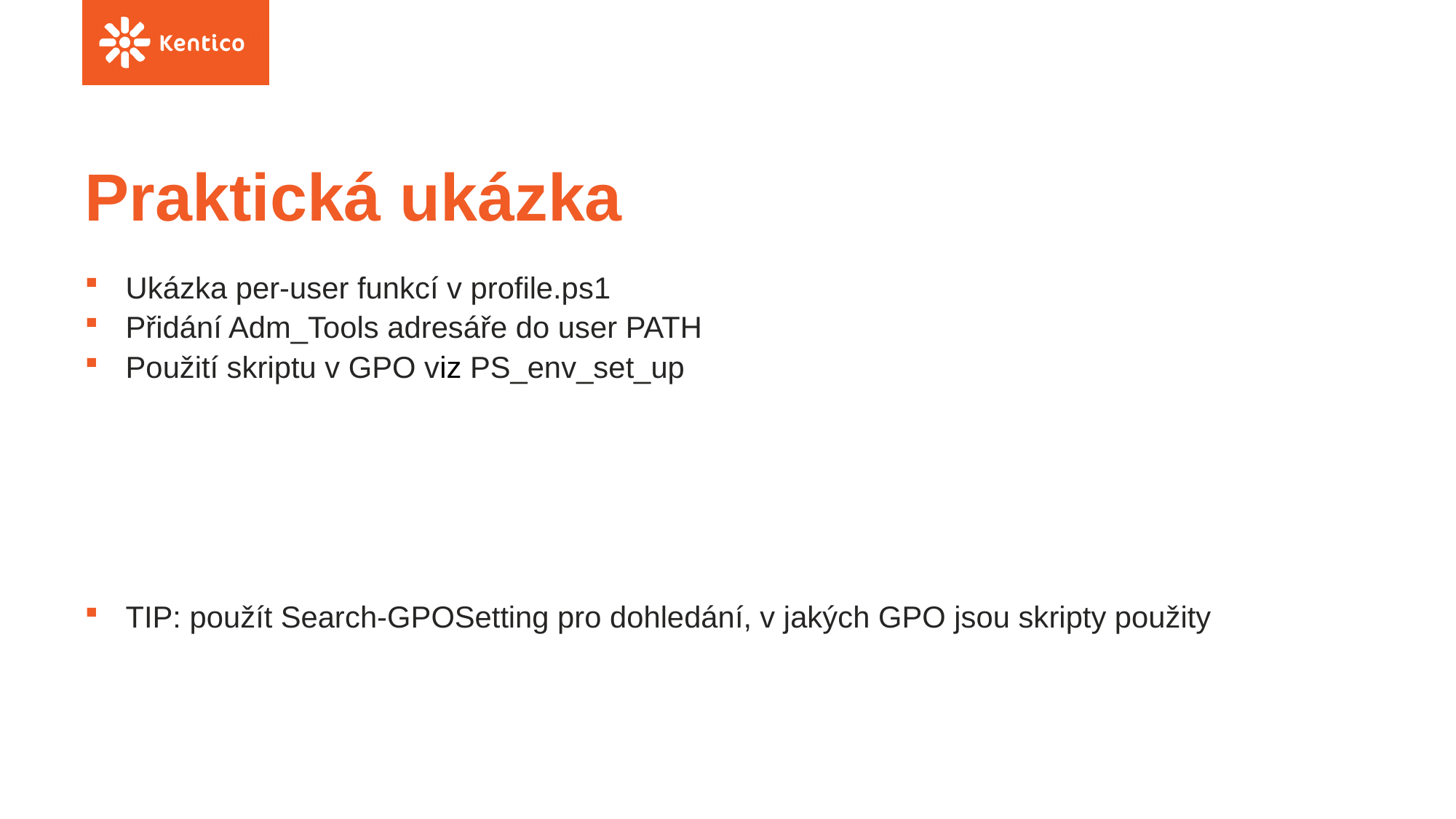

# Praktická ukázka
Ukázka per-user funkcí v profile.ps1
Přidání Adm_Tools adresáře do user PATH
Použití skriptu v GPO viz PS_env_set_up

TIP: použít Search-GPOSetting pro dohledání, v jakých GPO jsou skripty použity